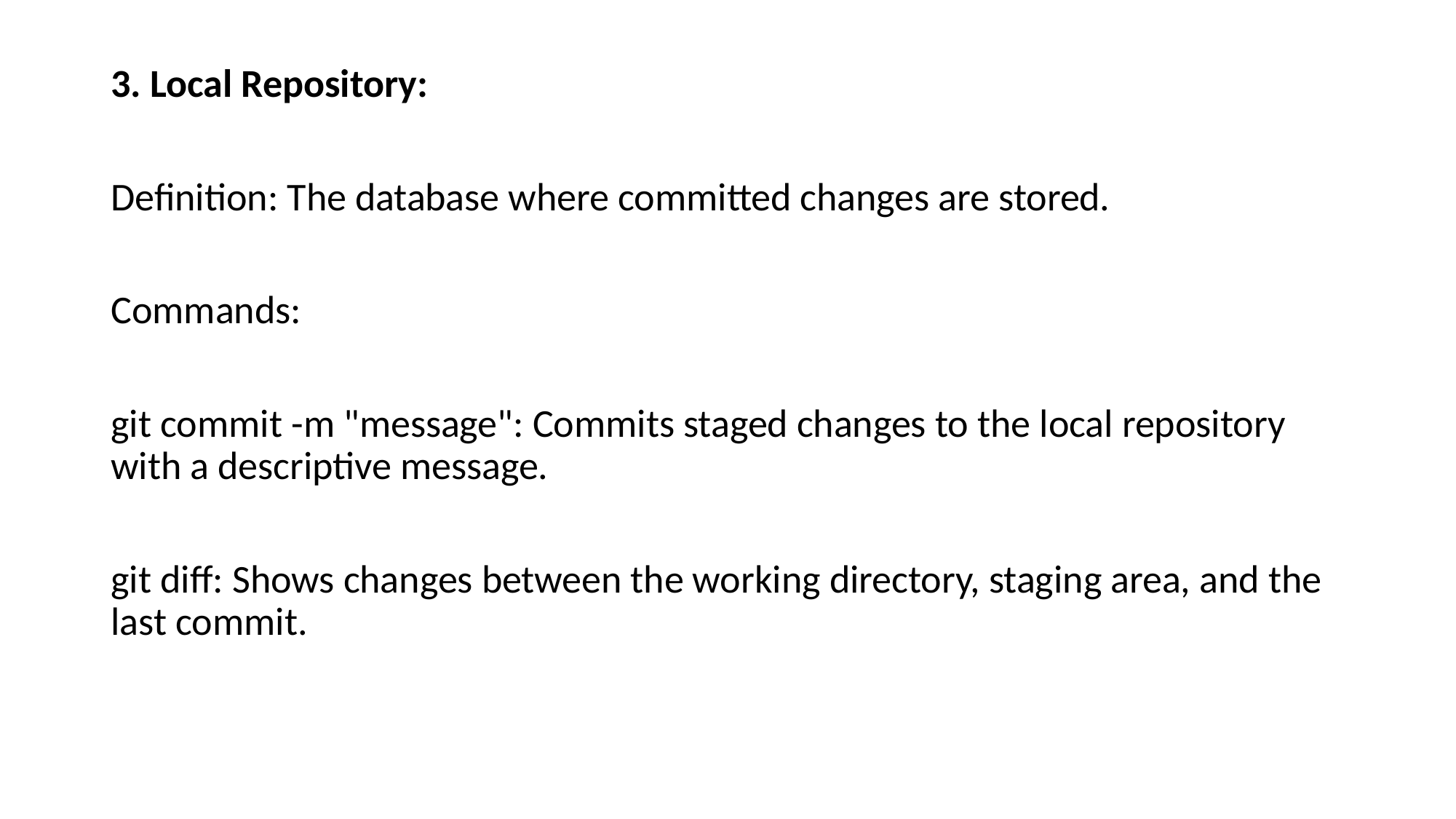

3. Local Repository:

Definition: The database where committed changes are stored.

Commands:

git commit -m "message": Commits staged changes to the local repository with a descriptive message.

git diff: Shows changes between the working directory, staging area, and the last commit.